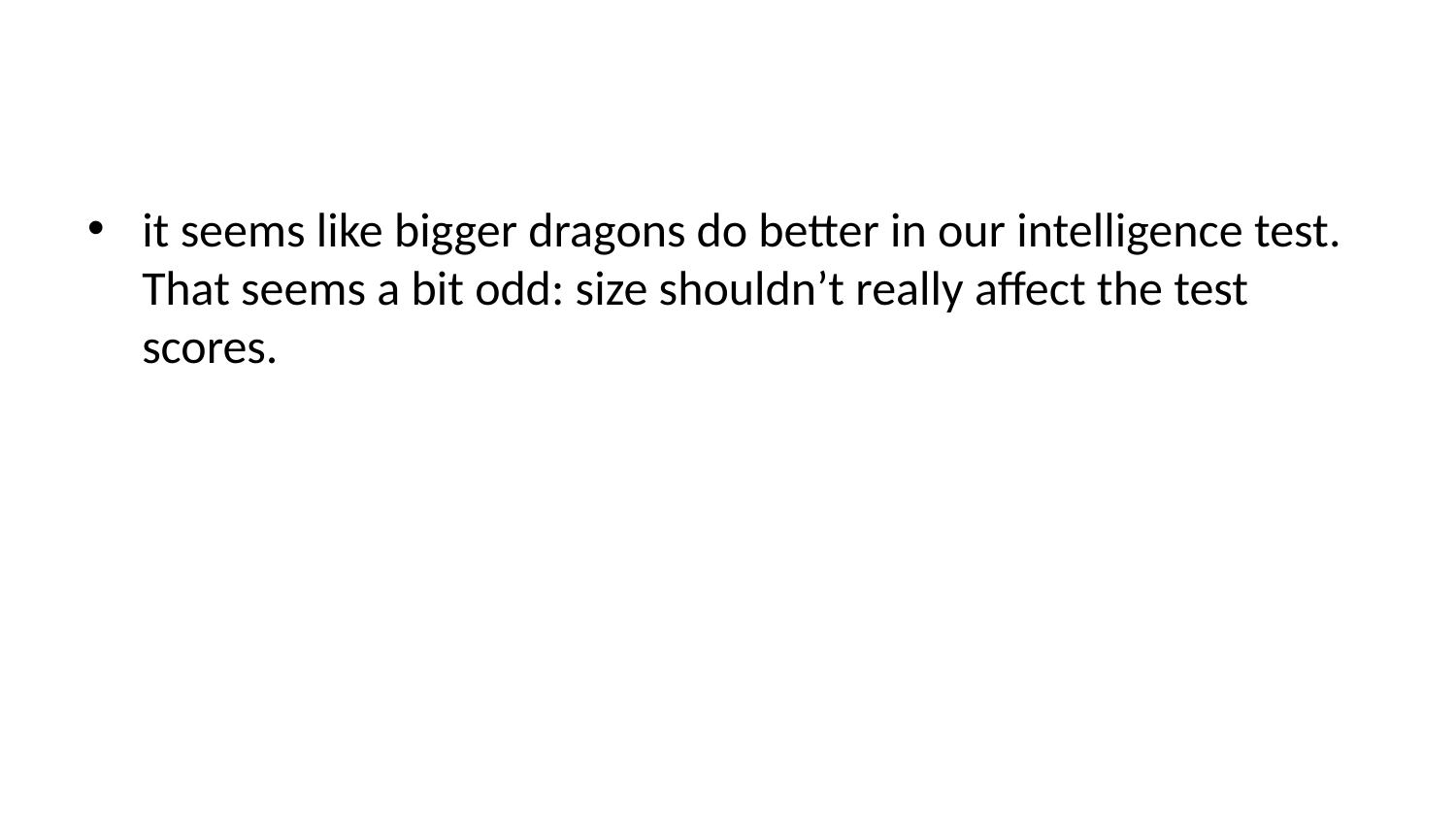

it seems like bigger dragons do better in our intelligence test. That seems a bit odd: size shouldn’t really affect the test scores.